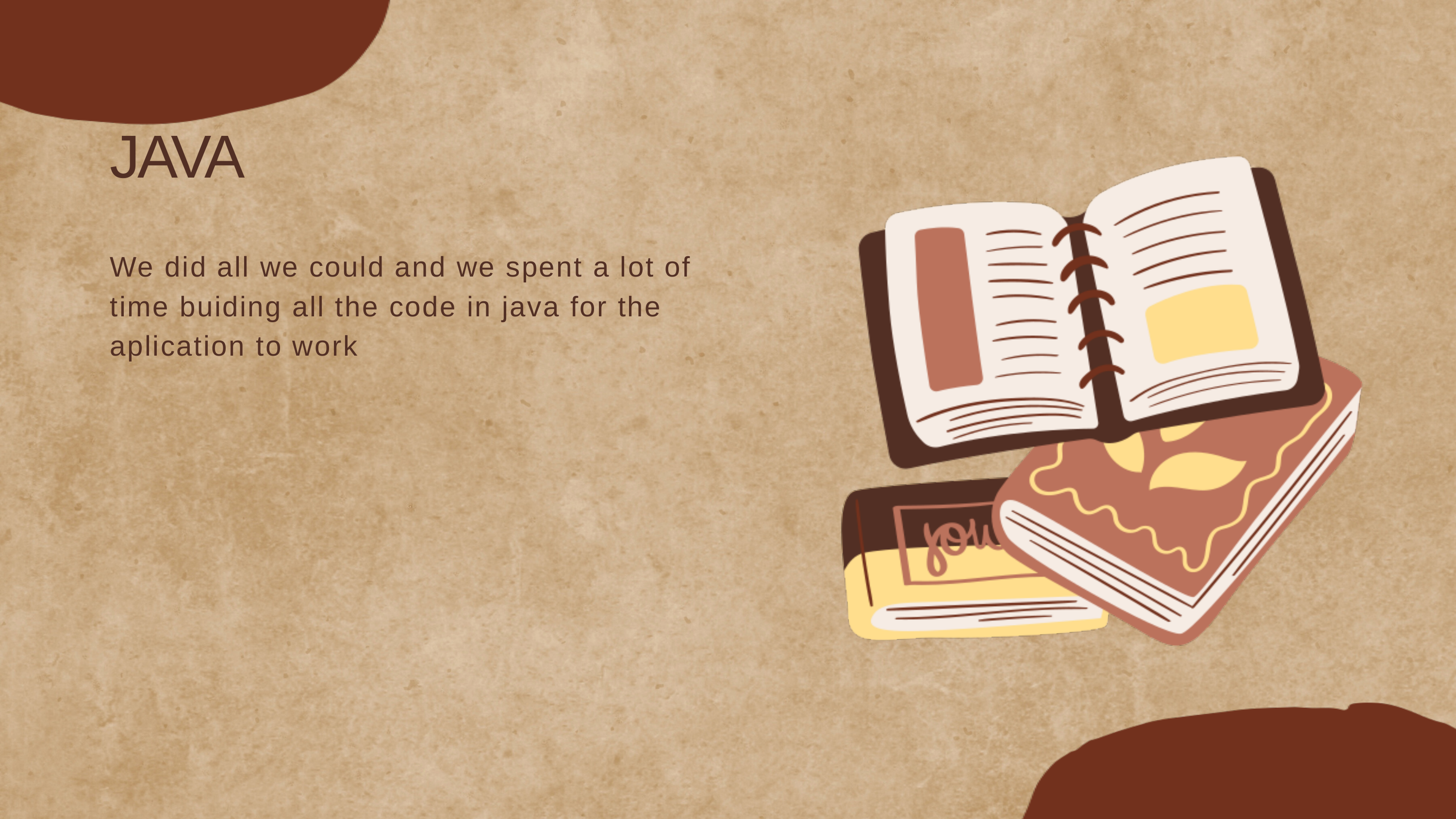

JAVA

We did all we could and we spent a lot of time buiding all the code in java for the aplication to work